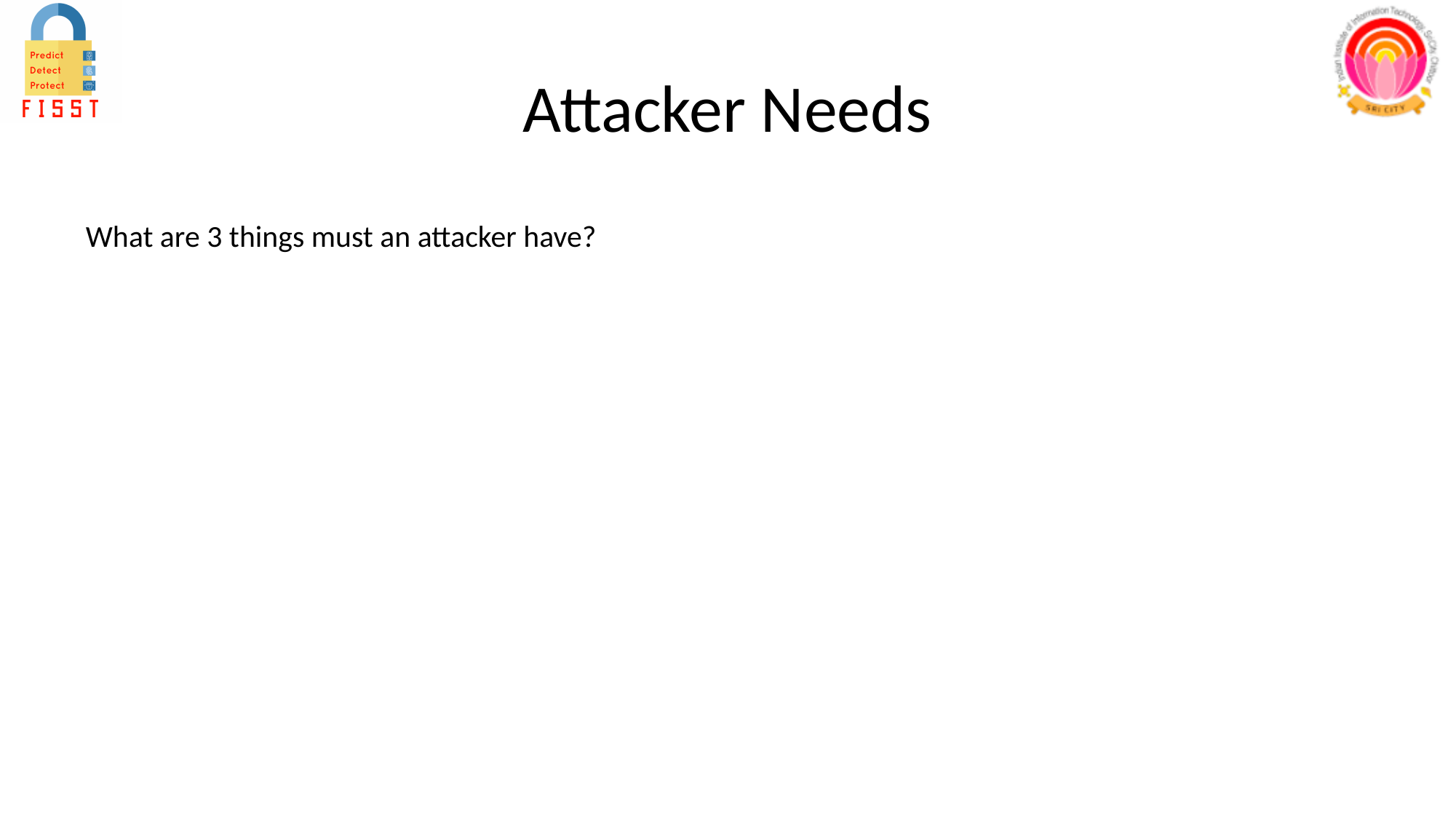

# Attacker Needs
What are 3 things must an attacker have?